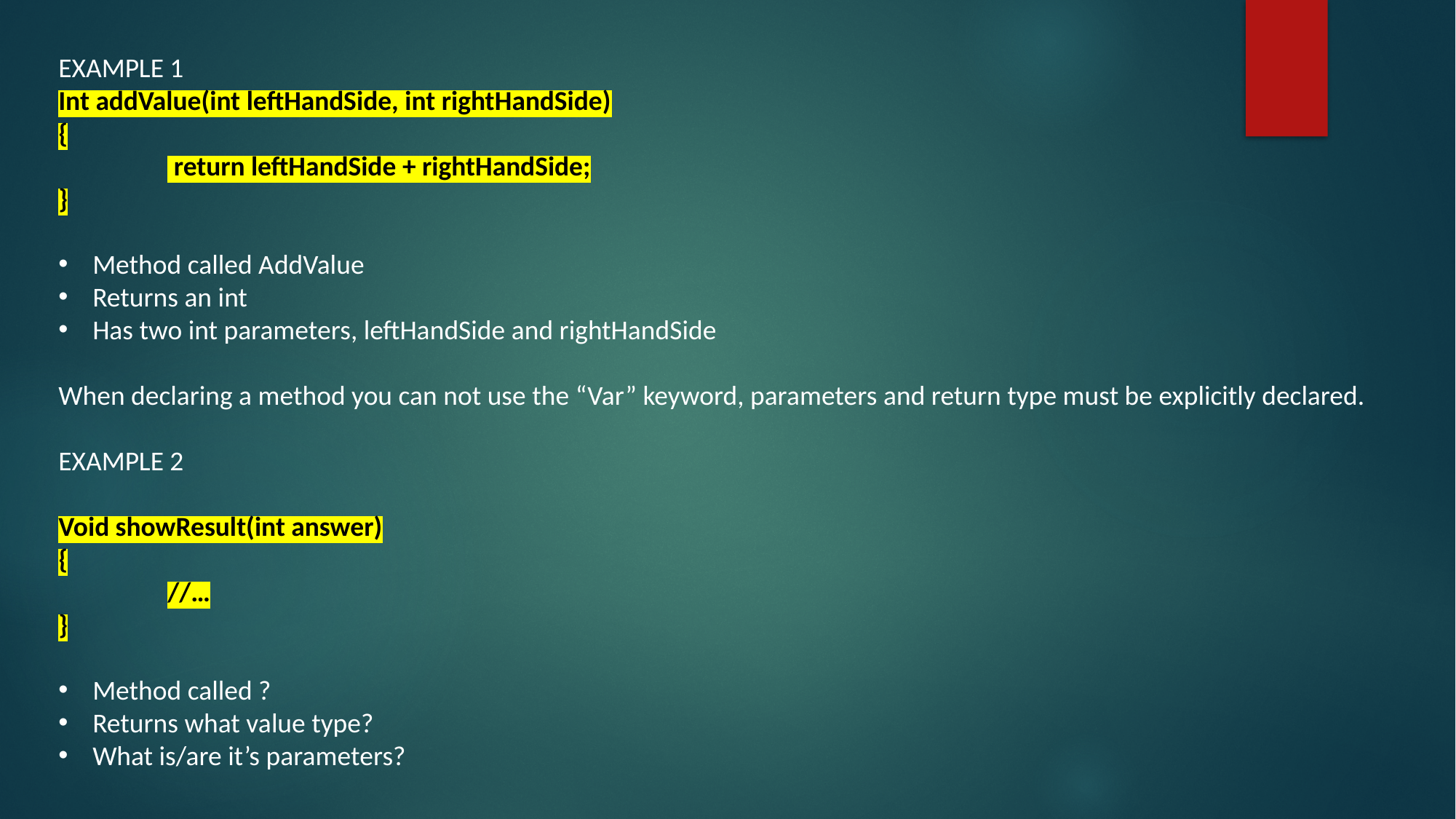

EXAMPLE 1
Int addValue(int leftHandSide, int rightHandSide)
{
	 return leftHandSide + rightHandSide;
}

Method called AddValue
Returns an int
Has two int parameters, leftHandSide and rightHandSide

When declaring a method you can not use the “Var” keyword, parameters and return type must be explicitly declared.

EXAMPLE 2

Void showResult(int answer)
{
	//…
}

Method called ?
Returns what value type?
What is/are it’s parameters?